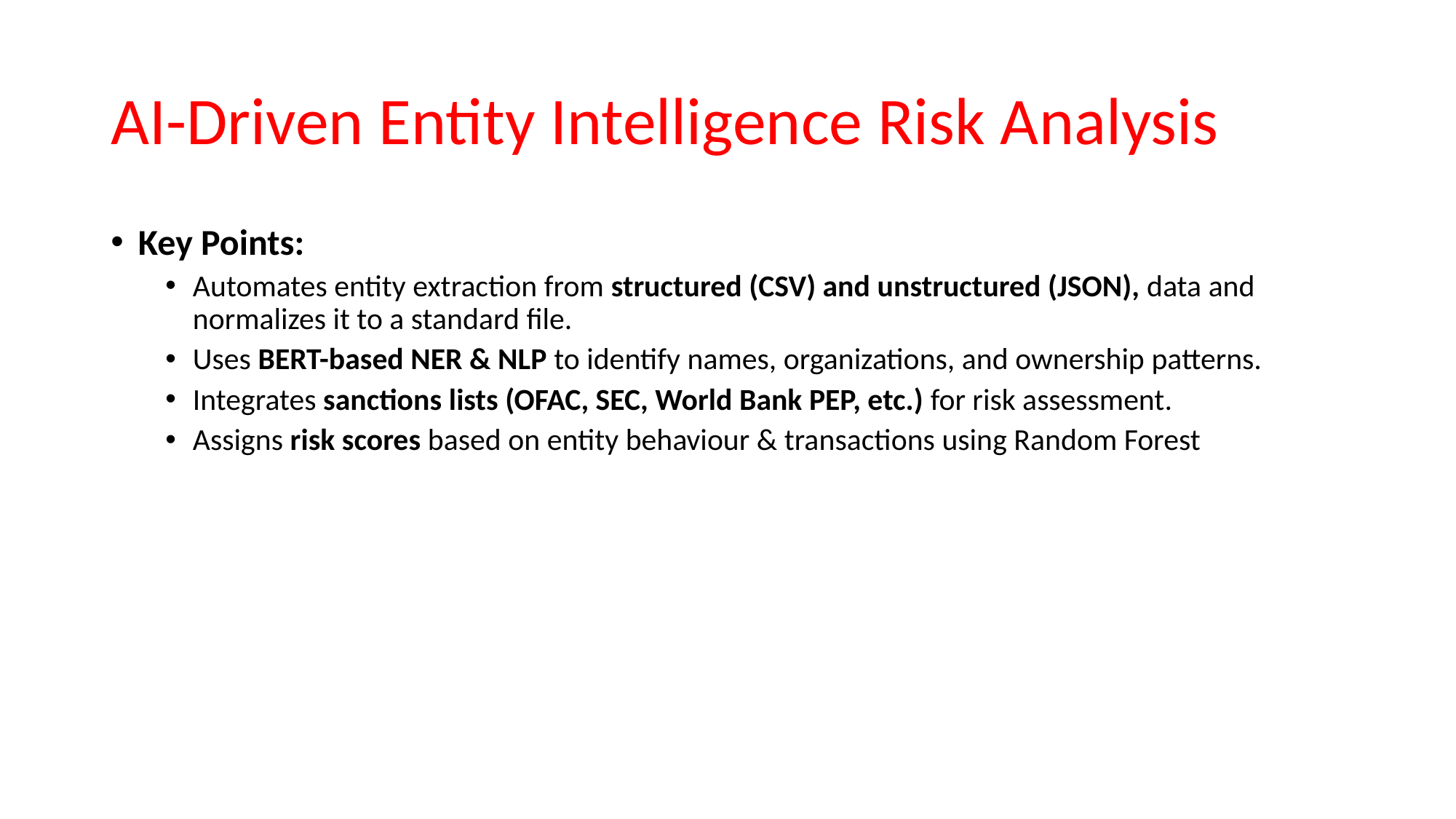

# AI-Driven Entity Intelligence Risk Analysis
Key Points:
Automates entity extraction from structured (CSV) and unstructured (JSON), data and normalizes it to a standard file.
Uses BERT-based NER & NLP to identify names, organizations, and ownership patterns.
Integrates sanctions lists (OFAC, SEC, World Bank PEP, etc.) for risk assessment.
Assigns risk scores based on entity behaviour & transactions using Random Forest